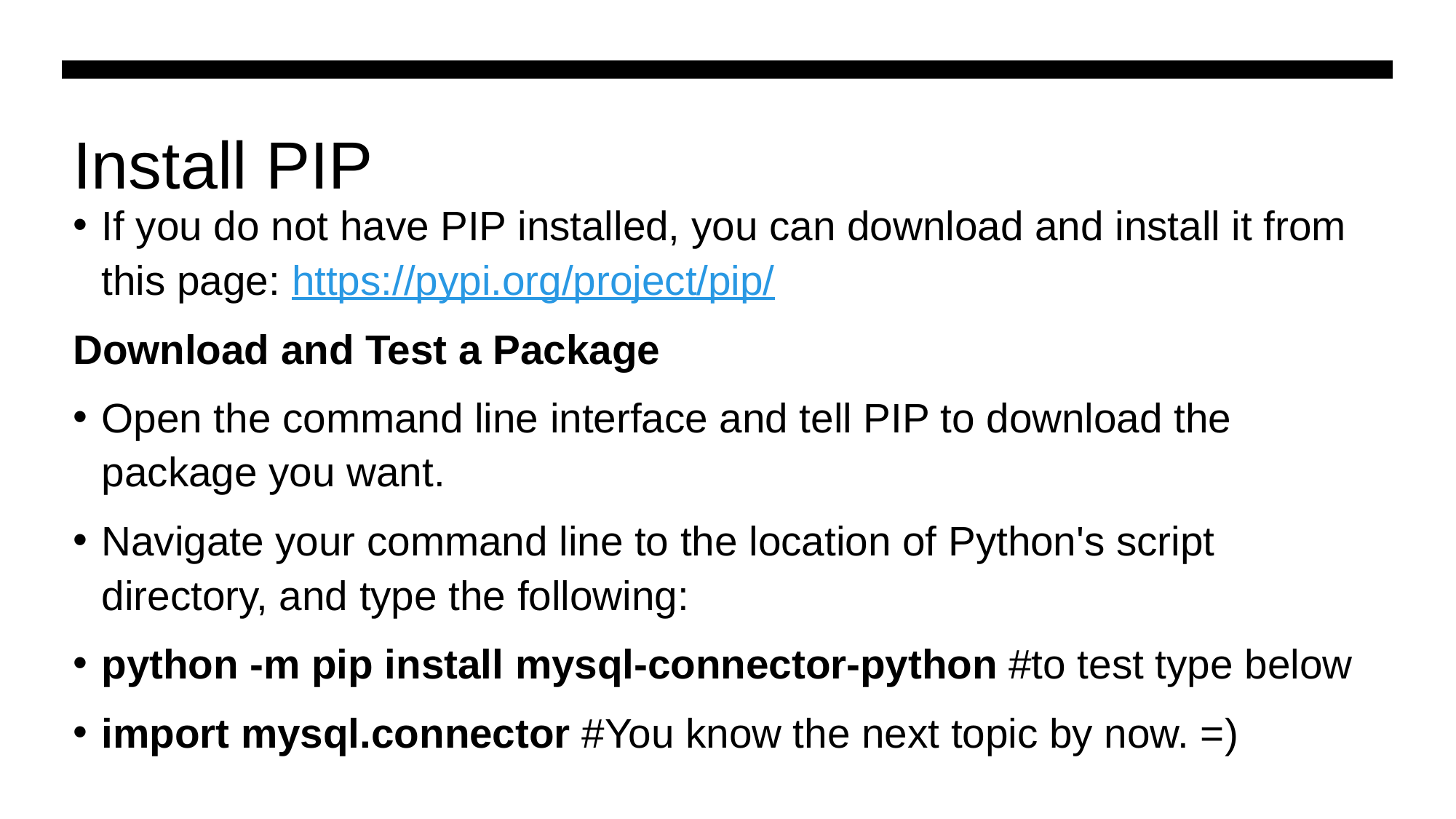

# Install PIP
If you do not have PIP installed, you can download and install it from this page: https://pypi.org/project/pip/
Download and Test a Package
Open the command line interface and tell PIP to download the package you want.
Navigate your command line to the location of Python's script directory, and type the following:
python -m pip install mysql-connector-python #to test type below
import mysql.connector #You know the next topic by now. =)